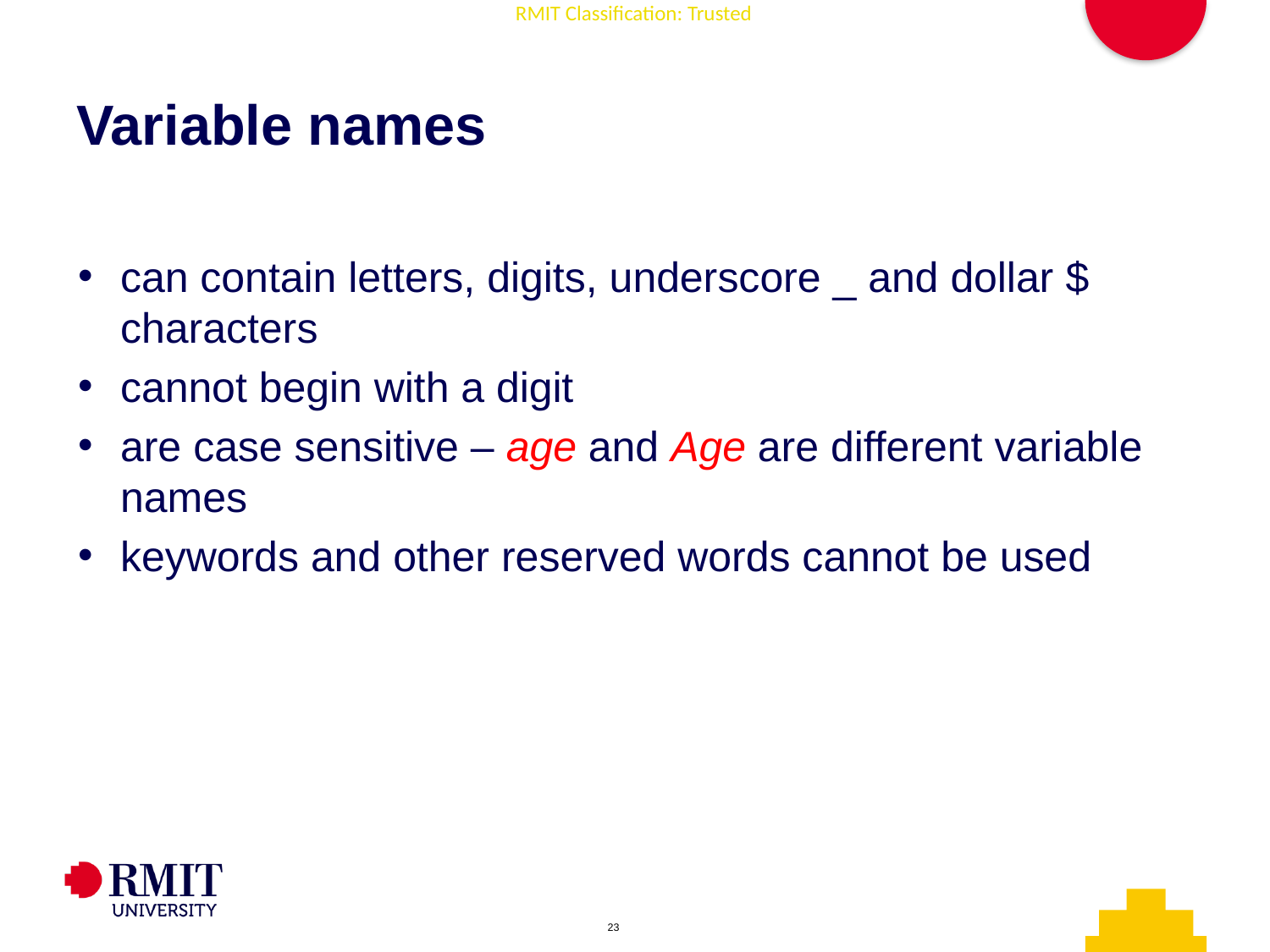

# Variable names
can contain letters, digits, underscore _ and dollar $ characters
cannot begin with a digit
are case sensitive – age and Age are different variable names
keywords and other reserved words cannot be used
AD006 Associate Degree in IT